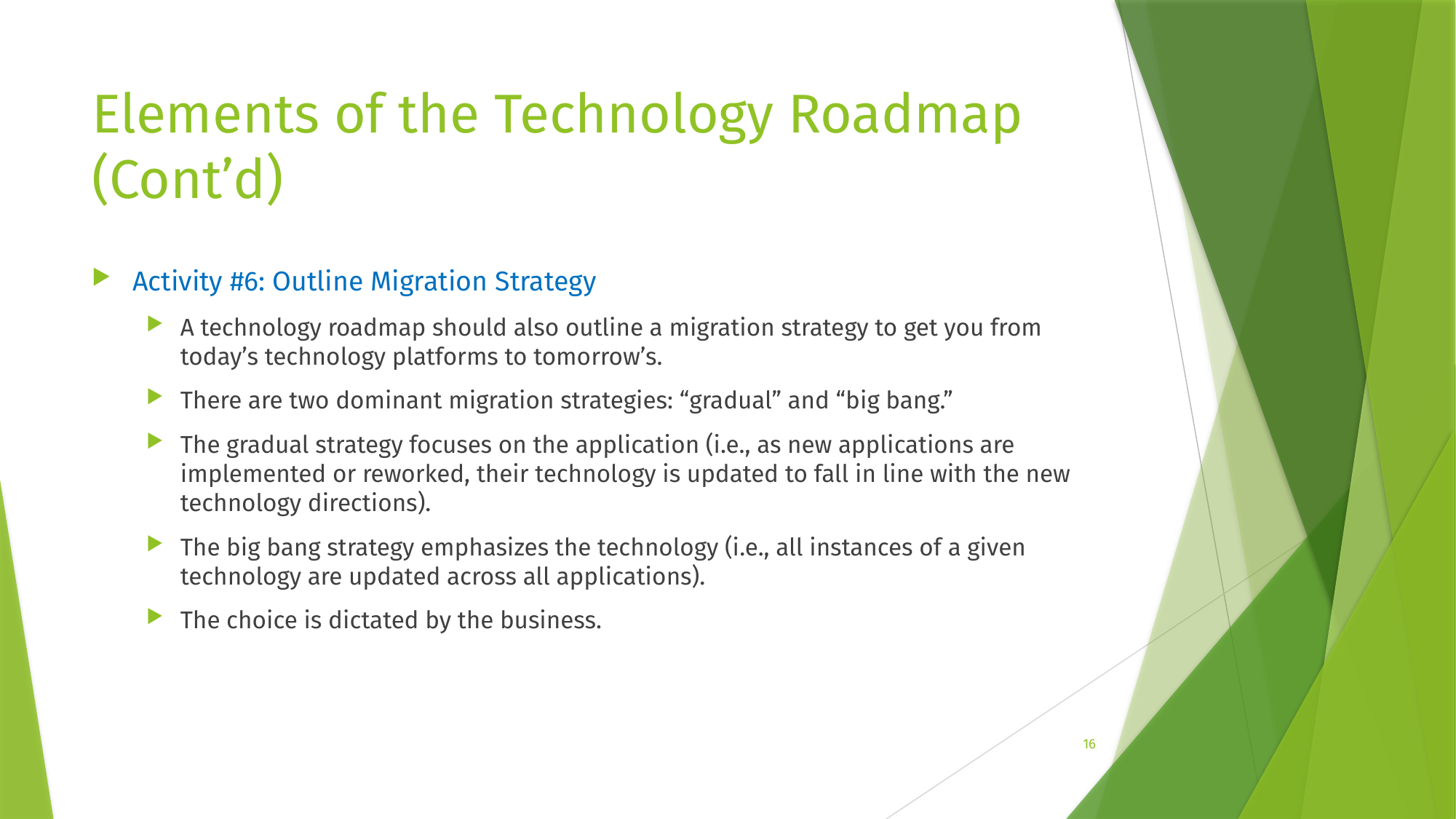

# Elements of the Technology Roadmap (Cont’d)
Activity #6: Outline Migration Strategy
A technology roadmap should also outline a migration strategy to get you from today’s technology platforms to tomorrow’s.
There are two dominant migration strategies: “gradual” and “big bang.”
The gradual strategy focuses on the application (i.e., as new applications are implemented or reworked, their technology is updated to fall in line with the new technology directions).
The big bang strategy emphasizes the technology (i.e., all instances of a given technology are updated across all applications).
The choice is dictated by the business.

16